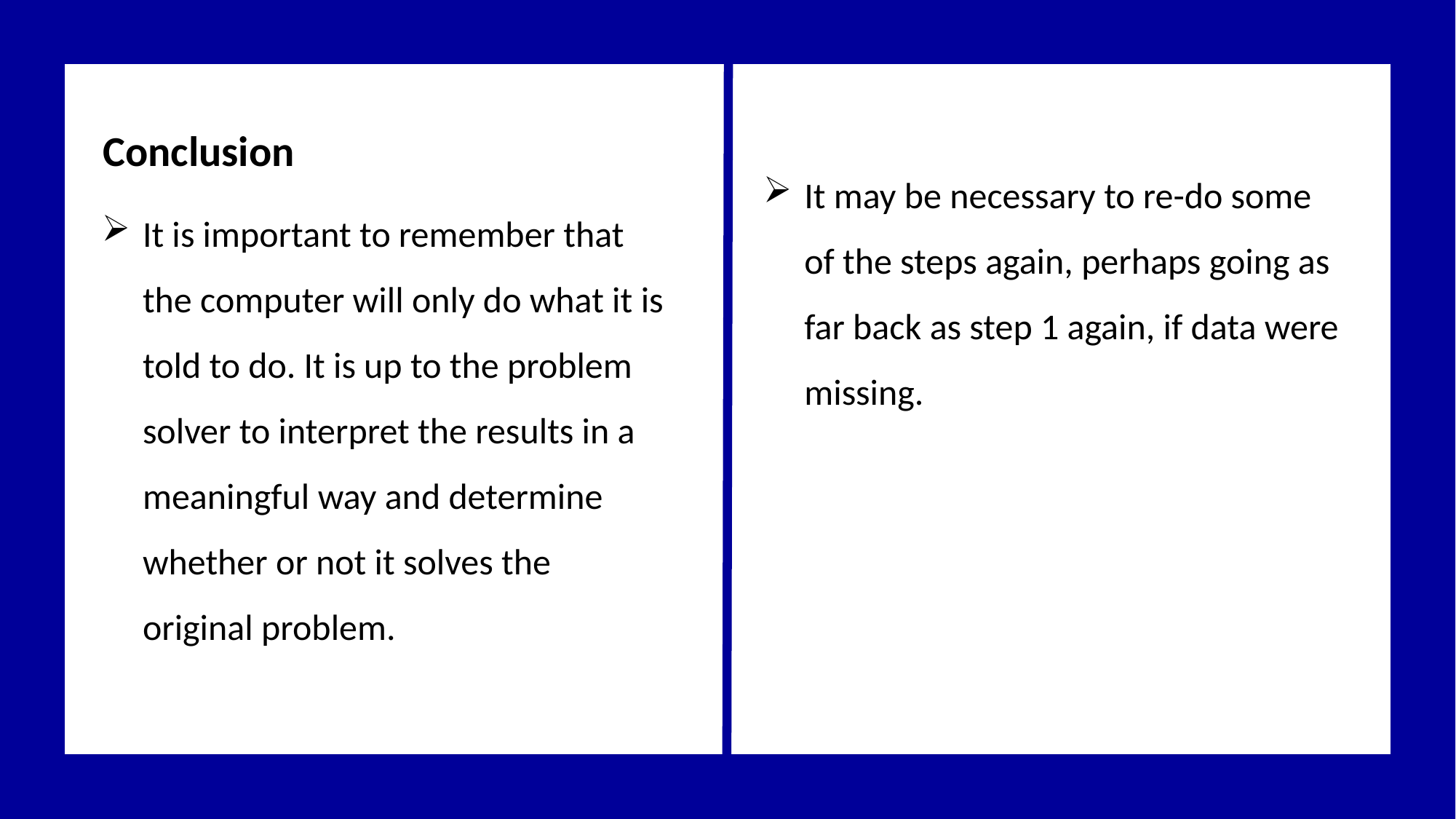

Conclusion
It may be necessary to re-do some of the steps again, perhaps going as far back as step 1 again, if data were missing.
It is important to remember that the computer will only do what it is told to do. It is up to the problem solver to interpret the results in a meaningful way and determine whether or not it solves the original problem.